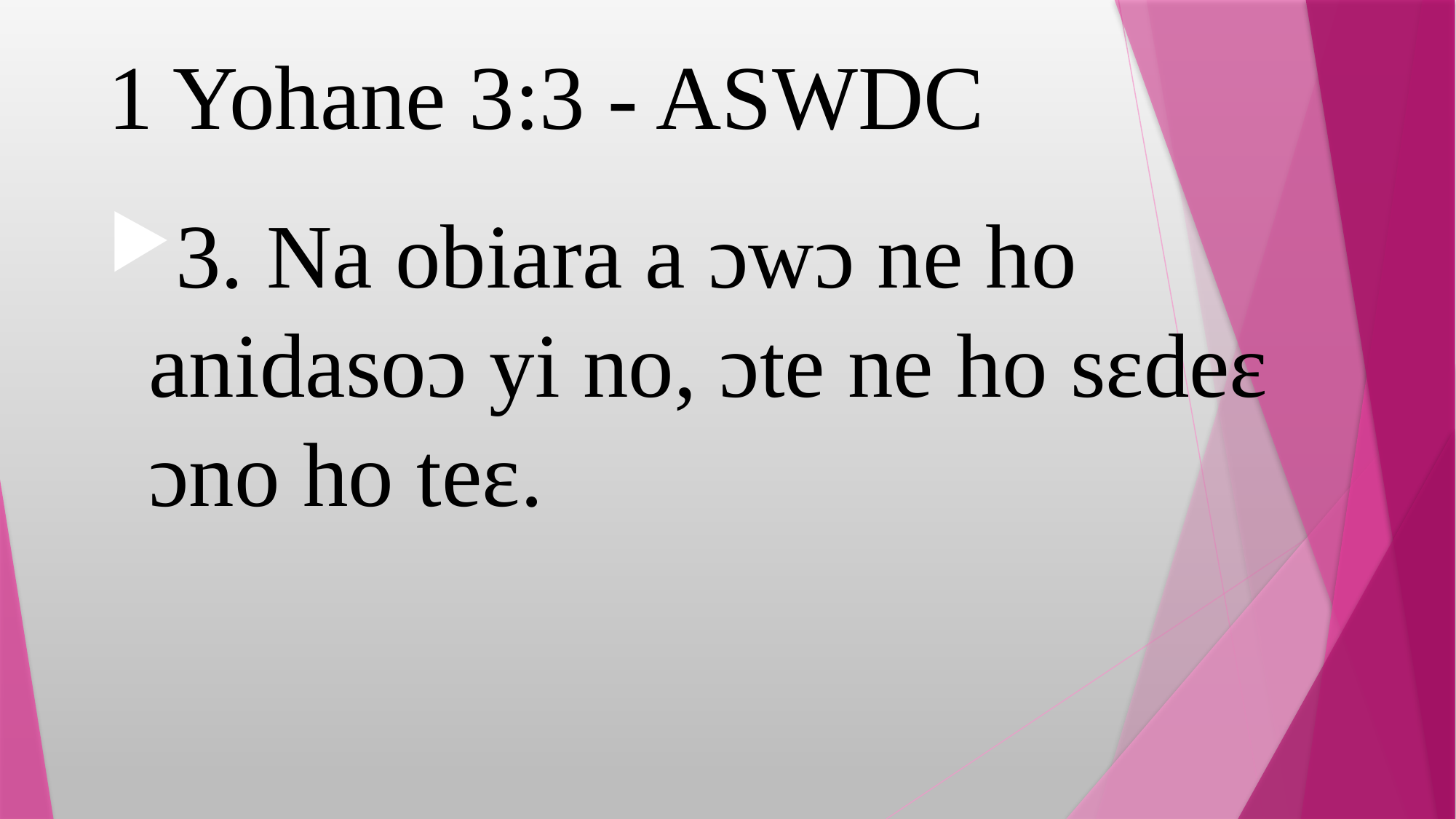

# 1 Yohane 3:3 - ASWDC
3. Na obiara a ɔwɔ ne ho anidasoɔ yi no, ɔte ne ho sɛdeɛ ɔno ho teɛ.